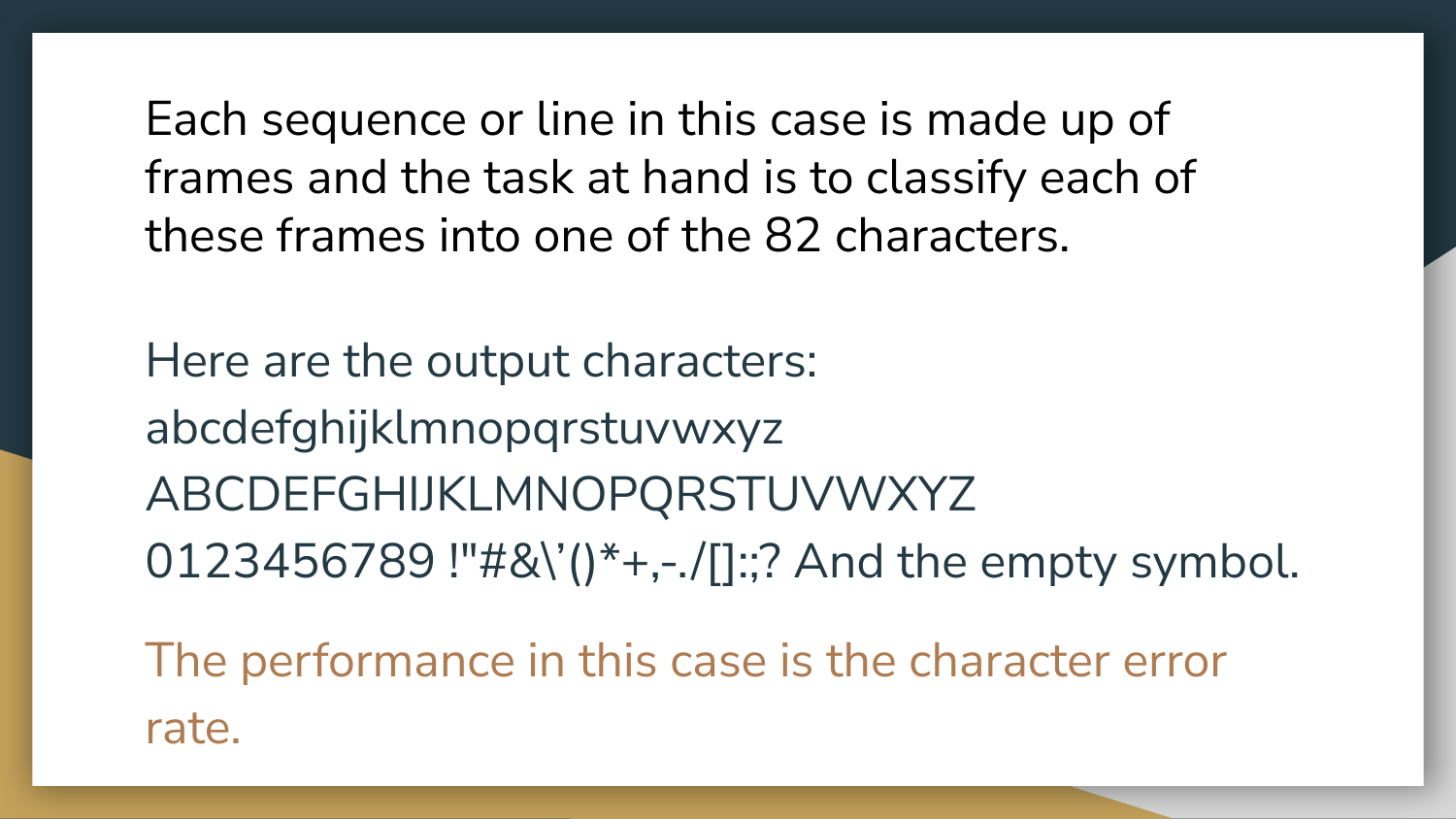

Each sequence or line in this case is made up of frames and the task at hand is to classify each of these frames into one of the 82 characters.

Here are the output characters: abcdefghijklmnopqrstuvwxyz ABCDEFGHIJKLMNOPQRSTUVWXYZ    0123456789 !"#&\’()*+,-./[]:;? And the empty symbol.
The performance in this case is the character error rate.